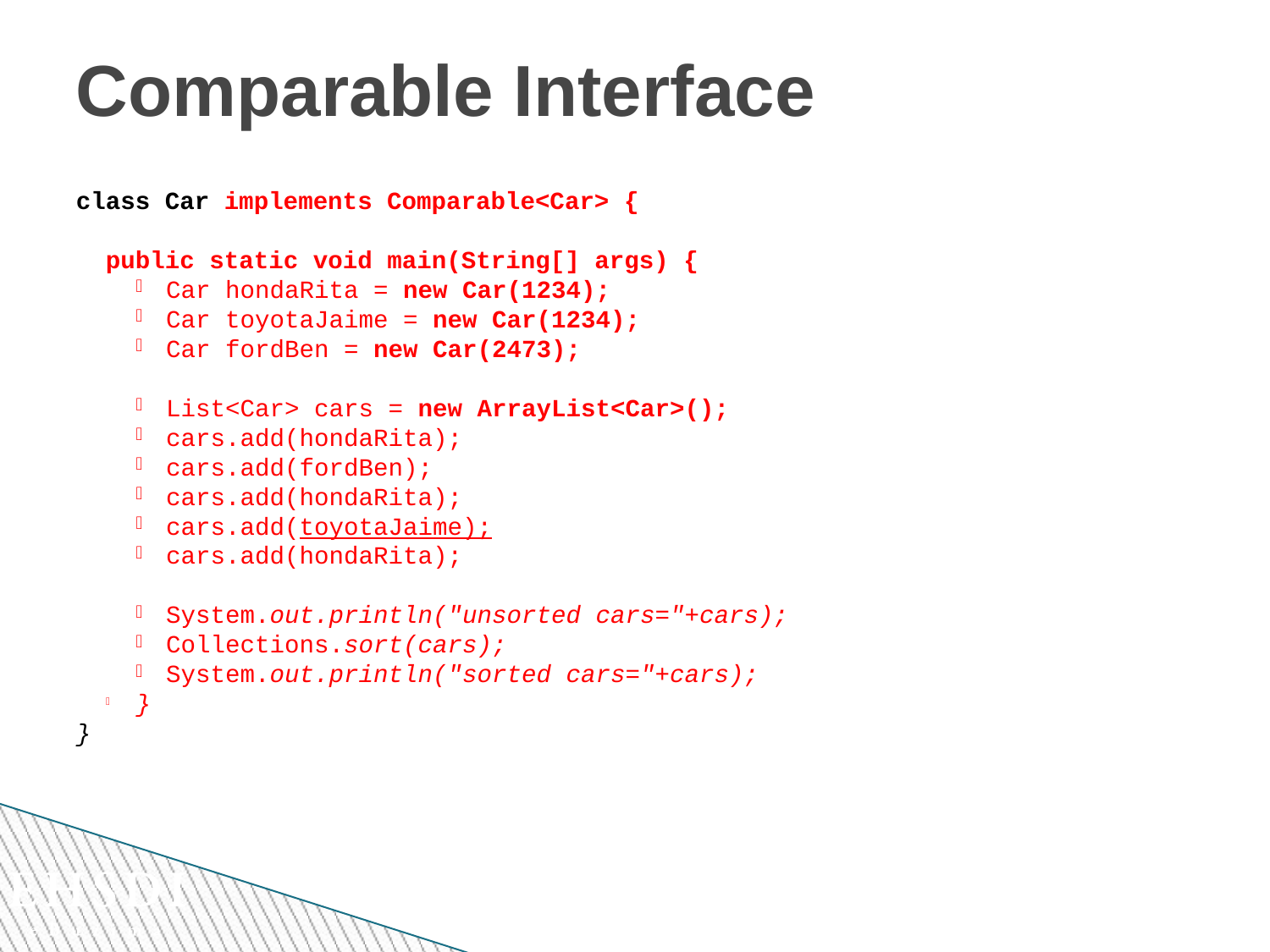

Comparable Interface
class Car implements Comparable<Car> {

  public static void main(String[] args) {
Car hondaRita = new Car(1234);
Car toyotaJaime = new Car(1234);
Car fordBen = new Car(2473);

List<Car> cars = new ArrayList<Car>();
cars.add(hondaRita);
cars.add(fordBen);
cars.add(hondaRita);
cars.add(toyotaJaime);
cars.add(hondaRita);

System.out.println("unsorted cars="+cars);
Collections.sort(cars);
System.out.println("sorted cars="+cars);
}
}